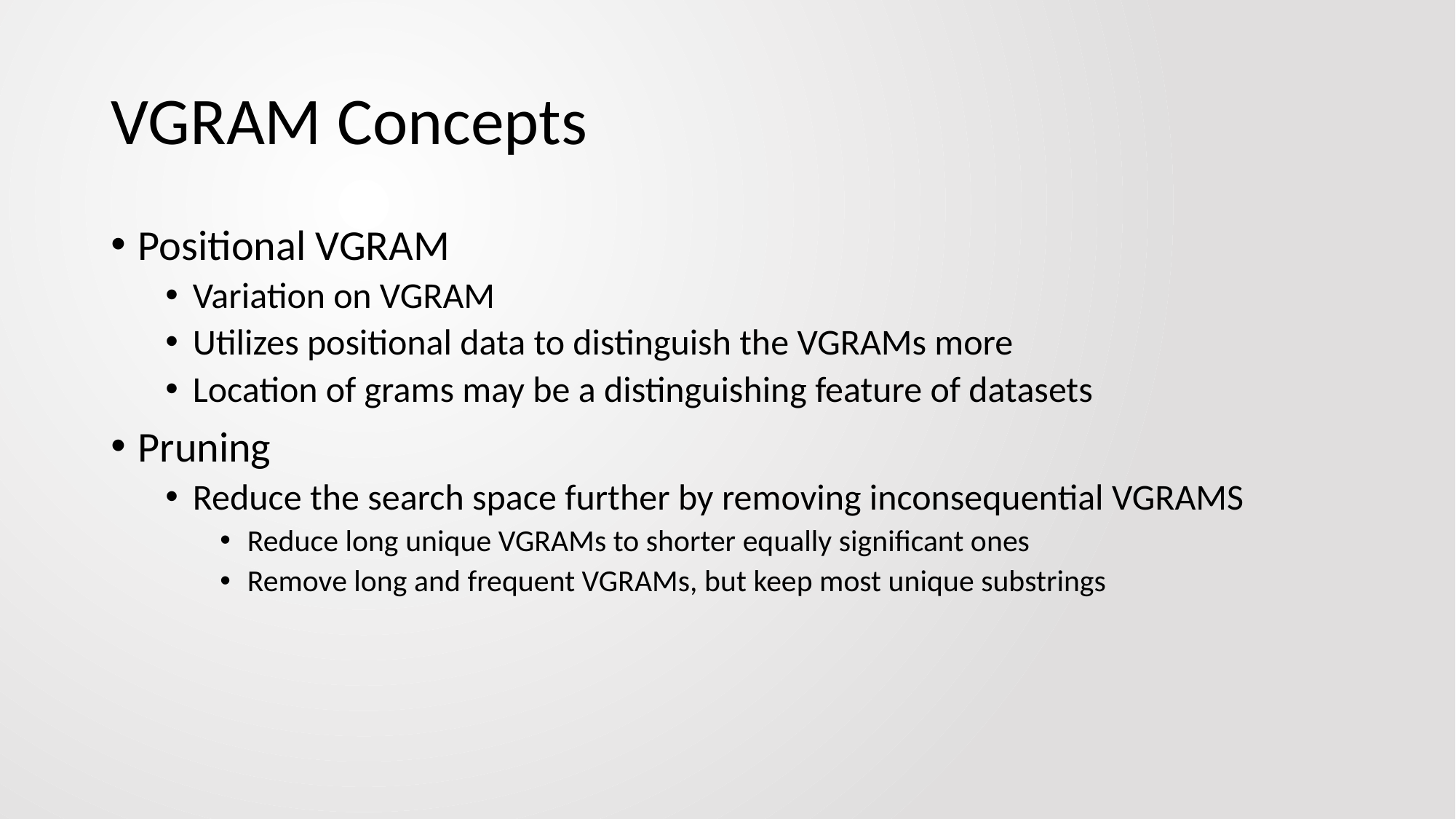

# VGRAM Concepts
Positional VGRAM
Variation on VGRAM
Utilizes positional data to distinguish the VGRAMs more
Location of grams may be a distinguishing feature of datasets
Pruning
Reduce the search space further by removing inconsequential VGRAMS
Reduce long unique VGRAMs to shorter equally significant ones
Remove long and frequent VGRAMs, but keep most unique substrings